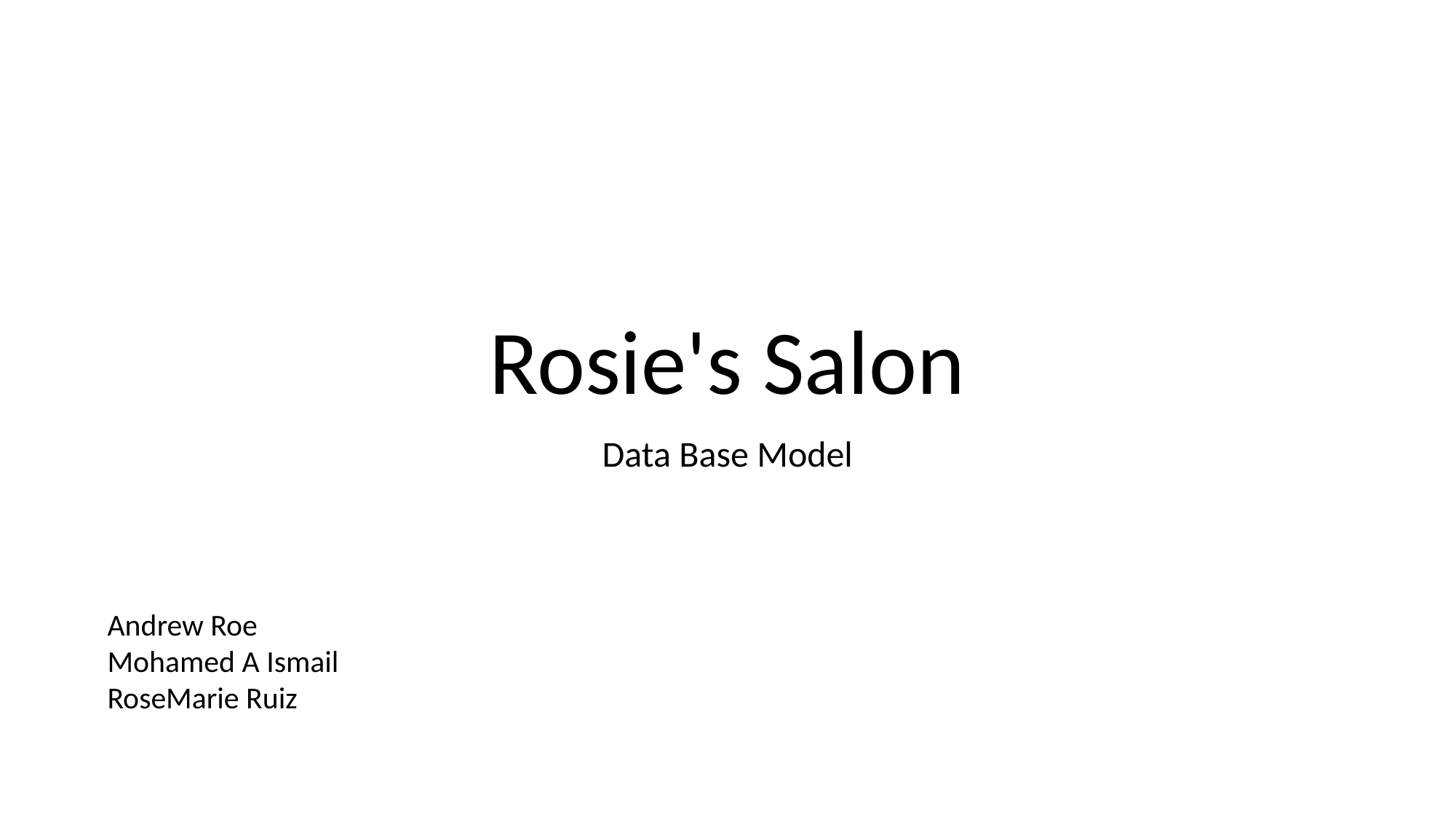

# Rosie's Salon
Data Base Model
Andrew Roe
Mohamed A Ismail
RoseMarie Ruiz